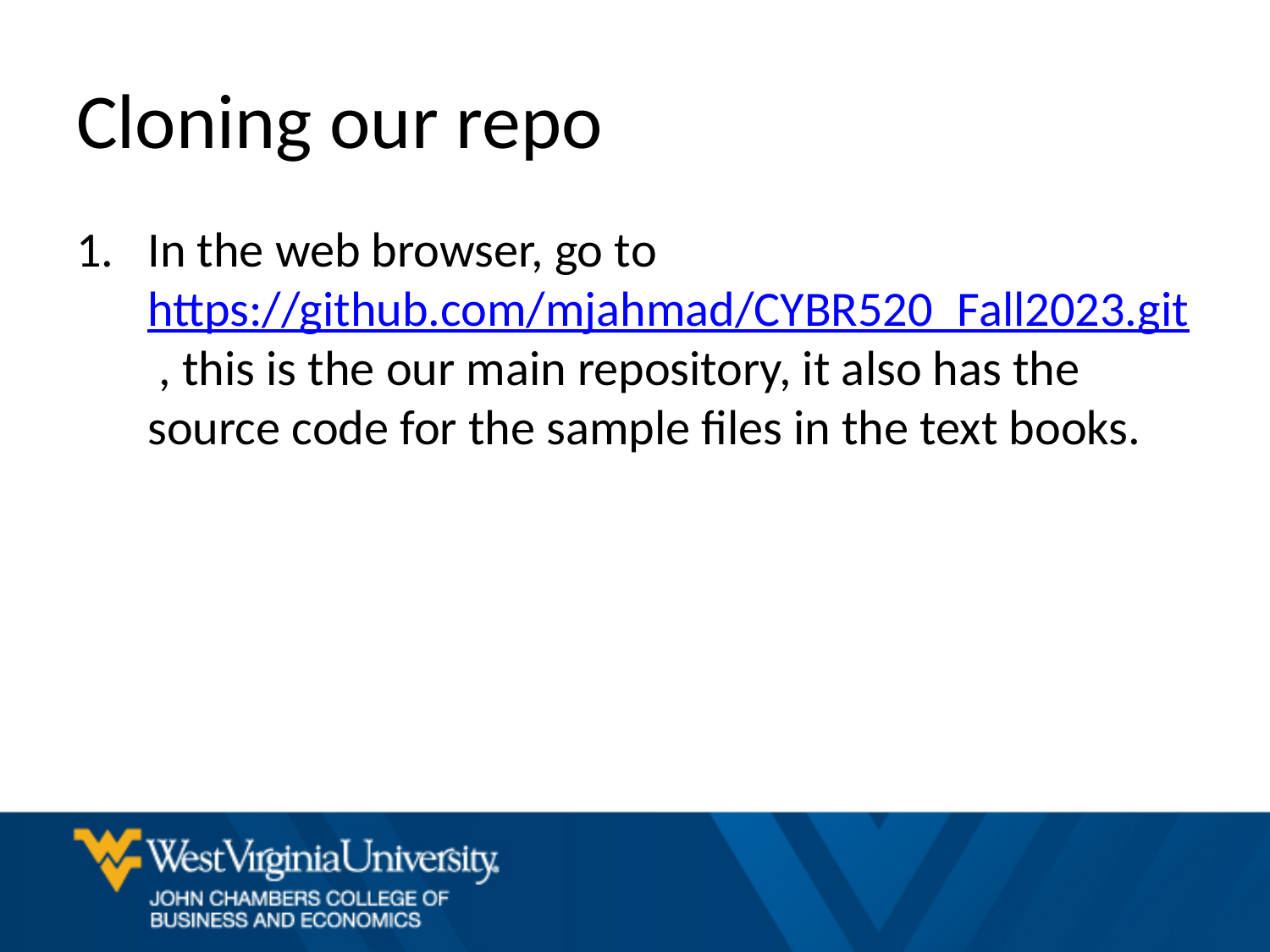

# Cloning our repo
In the web browser, go to https://github.com/mjahmad/CYBR520_Fall2023.git  , this is the our main repository, it also has the source code for the sample files in the text books.